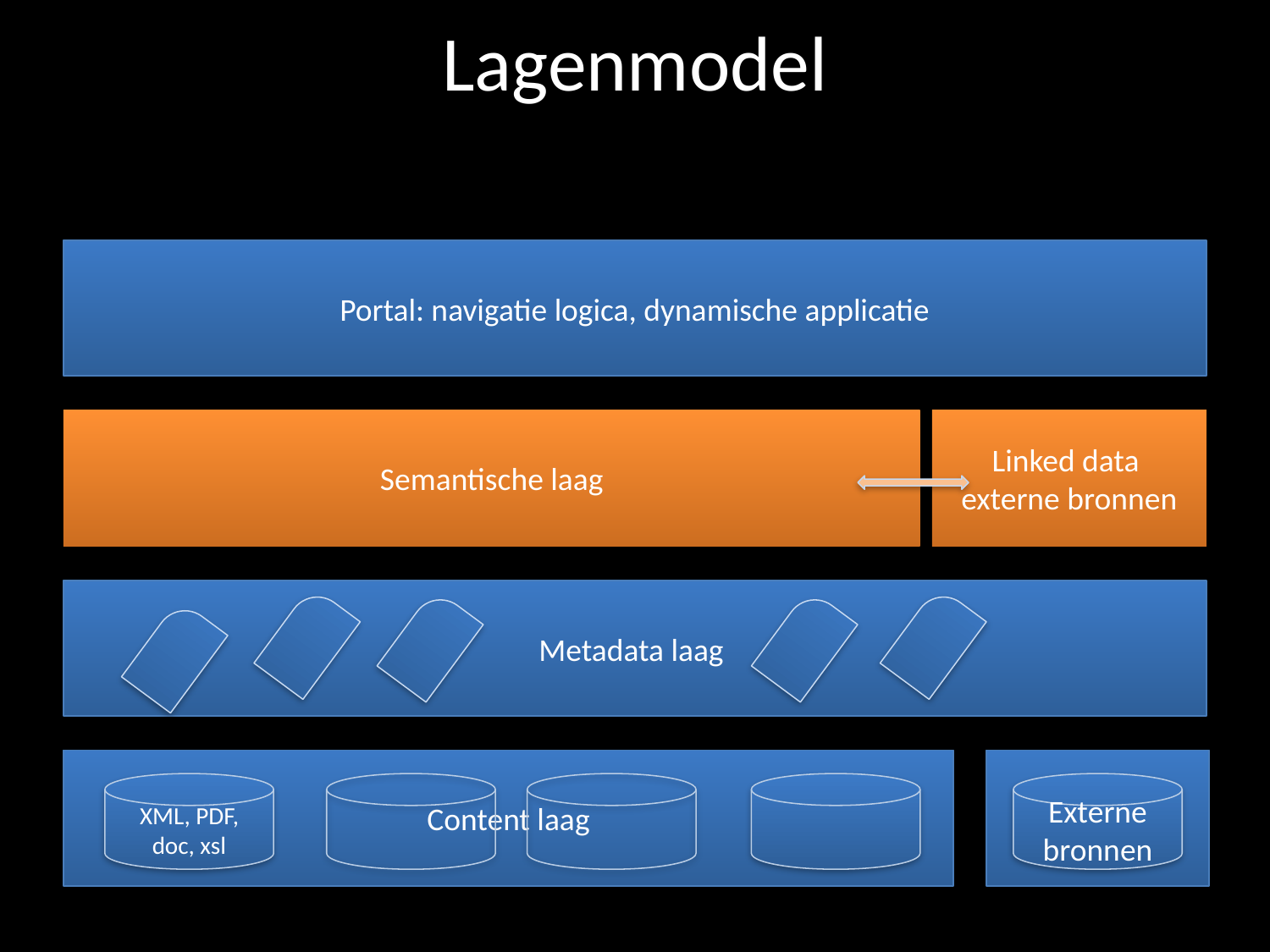

# Lagenmodel
Portal: navigatie logica, dynamische applicatie
Semantische laag
Linked data
externe bronnen

Metadata laag

Content laag
Externe bronnen
XML, PDF, doc, xsl

Externe bronnen